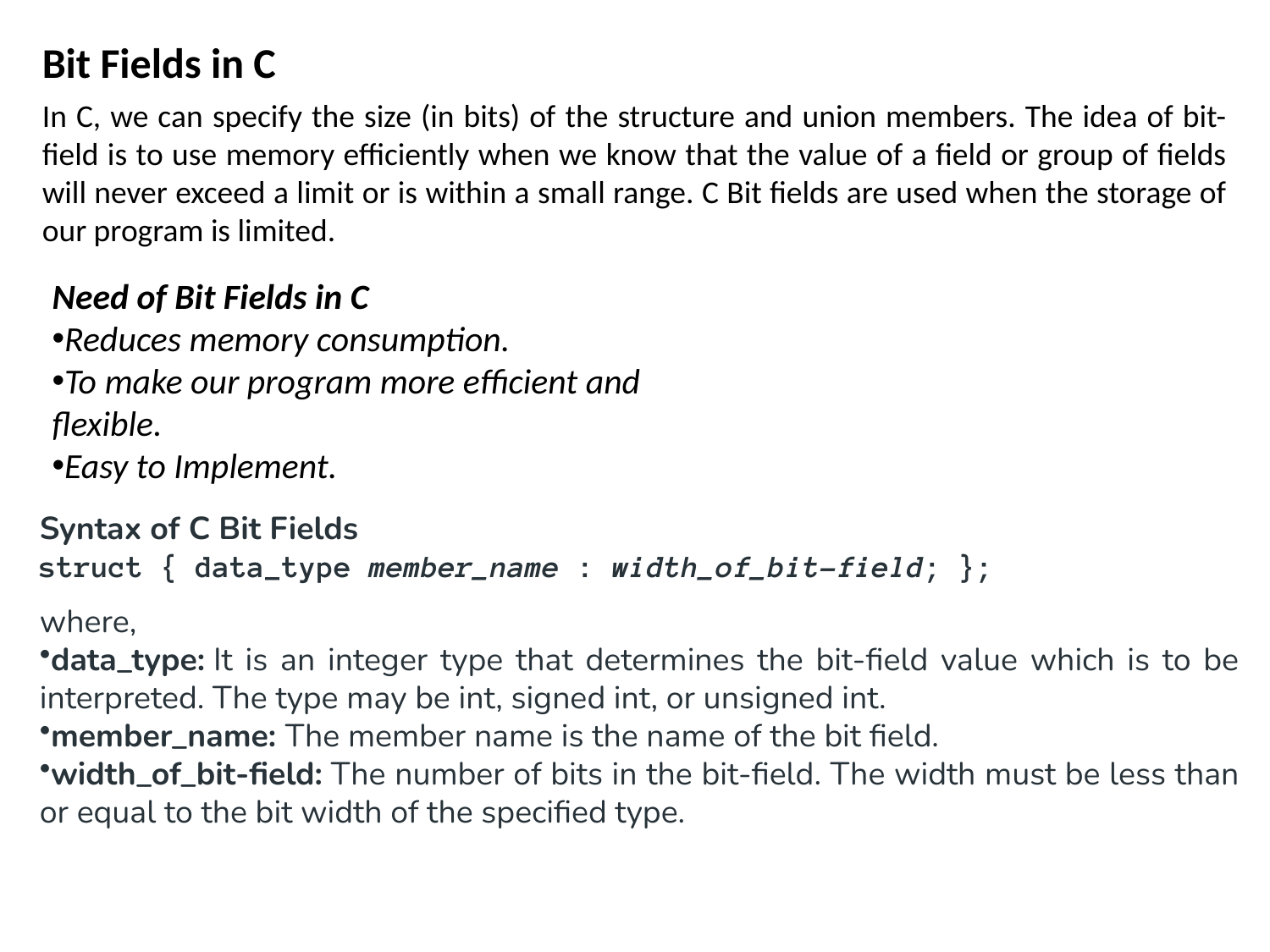

Bit Fields in C
In C, we can specify the size (in bits) of the structure and union members. The idea of bit-field is to use memory efficiently when we know that the value of a field or group of fields will never exceed a limit or is within a small range. C Bit fields are used when the storage of our program is limited.
Need of Bit Fields in C
Reduces memory consumption.
To make our program more efficient and flexible.
Easy to Implement.
Syntax of C Bit Fields
struct { data_type member_name : width_of_bit-field; };

where,
data_type: It is an integer type that determines the bit-field value which is to be interpreted. The type may be int, signed int, or unsigned int.
member_name: The member name is the name of the bit field.
width_of_bit-field: The number of bits in the bit-field. The width must be less than or equal to the bit width of the specified type.